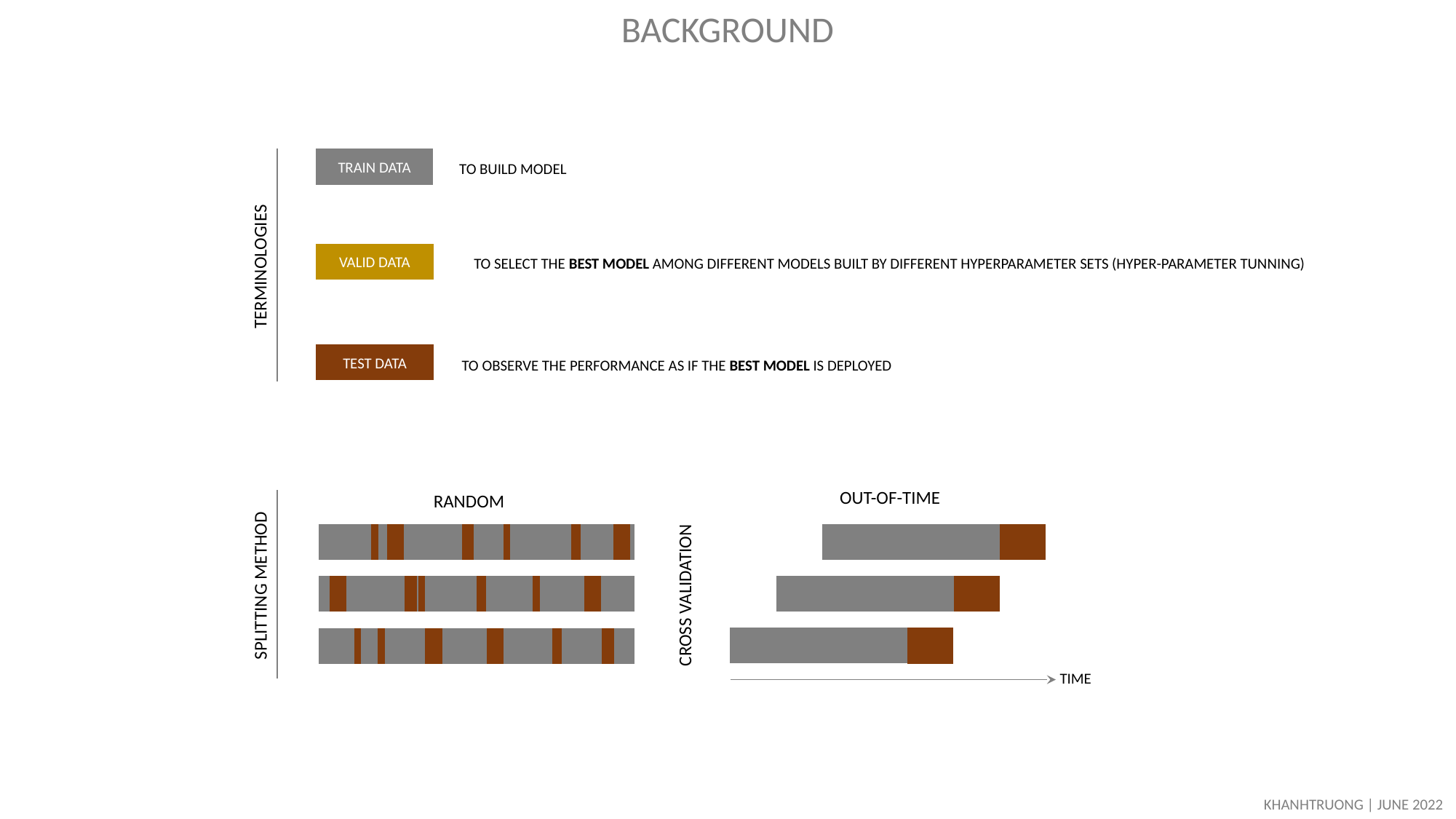

# BACKGROUND
TRAIN DATA
TO BUILD MODEL
VALID DATA
TO SELECT THE BEST MODEL AMONG DIFFERENT MODELS BUILT BY DIFFERENT HYPERPARAMETER SETS (HYPER-PARAMETER TUNNING)
TERMINOLOGIES
TEST DATA
TO OBSERVE THE PERFORMANCE AS IF THE BEST MODEL IS DEPLOYED
OUT-OF-TIME
RANDOM

SPLITTING METHOD

CROSS VALIDATION

TIME
KHANHTRUONG | JUNE 2022